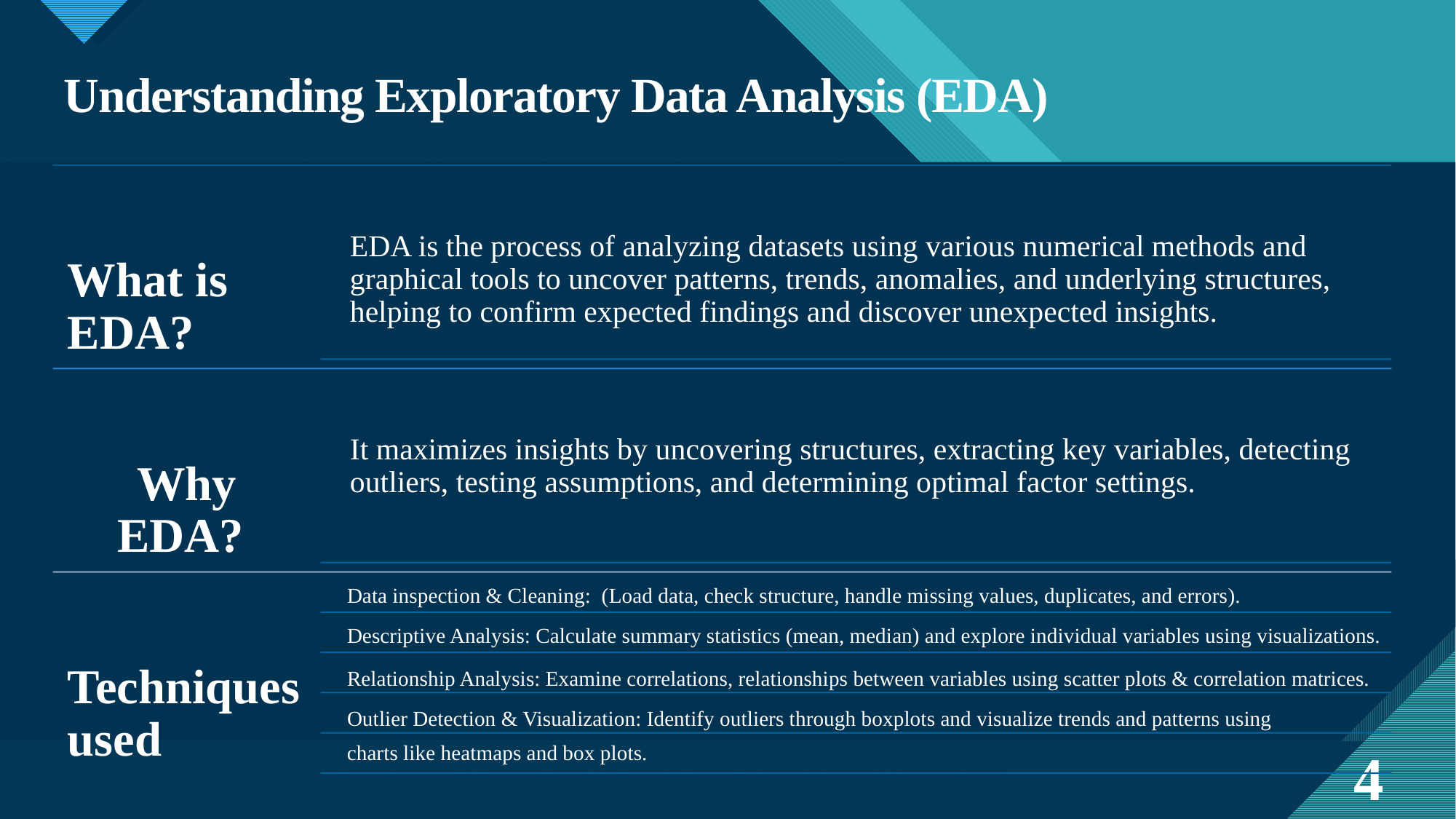

# Understanding Exploratory Data Analysis (EDA)

What is EDA?

EDA is the process of analyzing datasets using various numerical methods and graphical tools to uncover patterns, trends, anomalies, and underlying structures, helping to confirm expected findings and discover unexpected insights.

Why EDA?

It maximizes insights by uncovering structures, extracting key variables, detecting outliers, testing assumptions, and determining optimal factor settings.

Techniques used
Data inspection & Cleaning:  (Load data, check structure, handle missing values, duplicates, and errors).
Descriptive Analysis: Calculate summary statistics (mean, median) and explore individual variables using visualizations.
Relationship Analysis: Examine correlations, relationships between variables using scatter plots & correlation matrices.
Outlier Detection & Visualization: Identify outliers through boxplots and visualize trends and patterns using

charts like heatmaps and box plots.
4